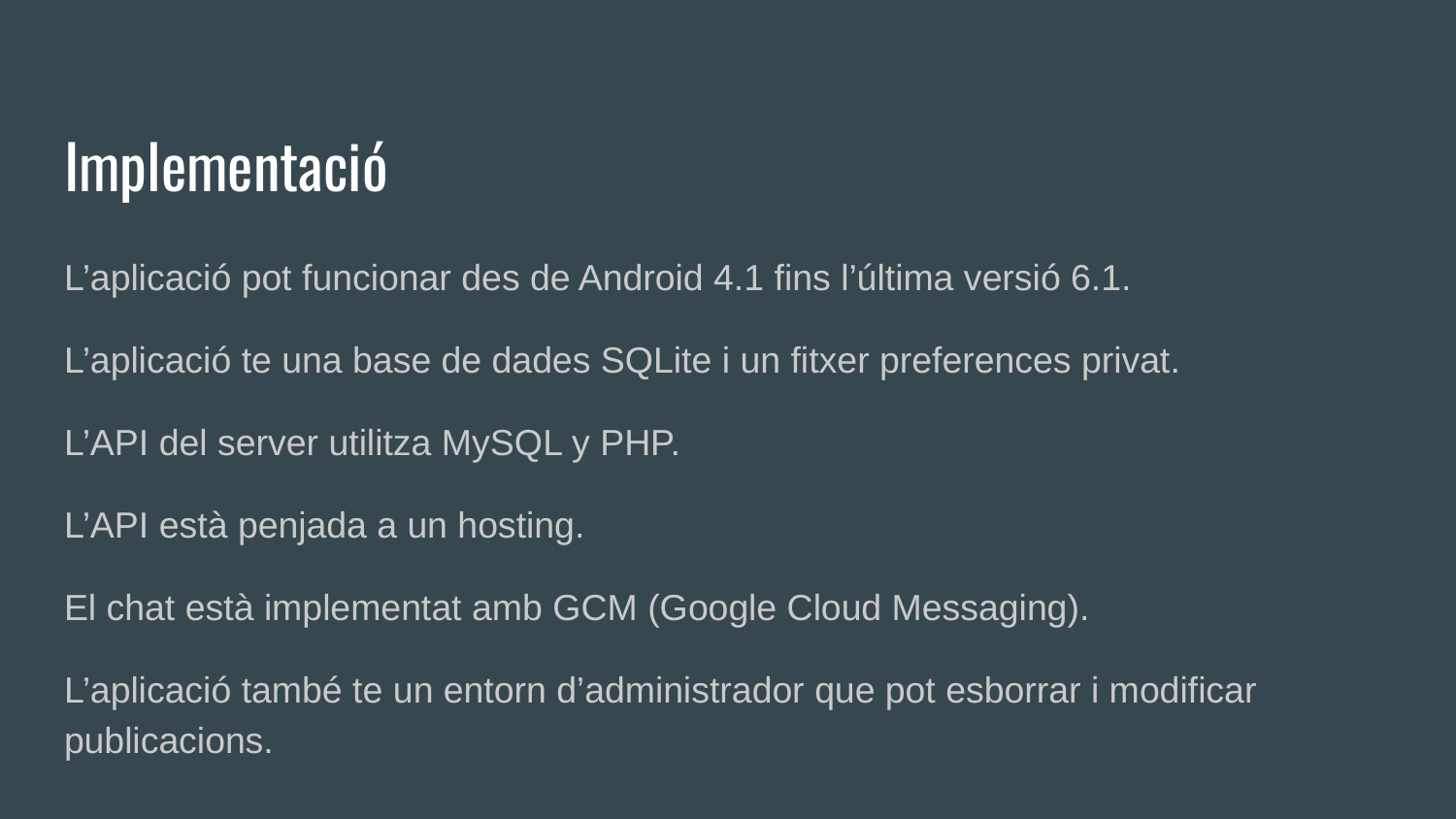

# Implementació
L’aplicació pot funcionar des de Android 4.1 fins l’última versió 6.1.
L’aplicació te una base de dades SQLite i un fitxer preferences privat.
L’API del server utilitza MySQL y PHP.
L’API està penjada a un hosting.
El chat està implementat amb GCM (Google Cloud Messaging).
L’aplicació també te un entorn d’administrador que pot esborrar i modificar publicacions.